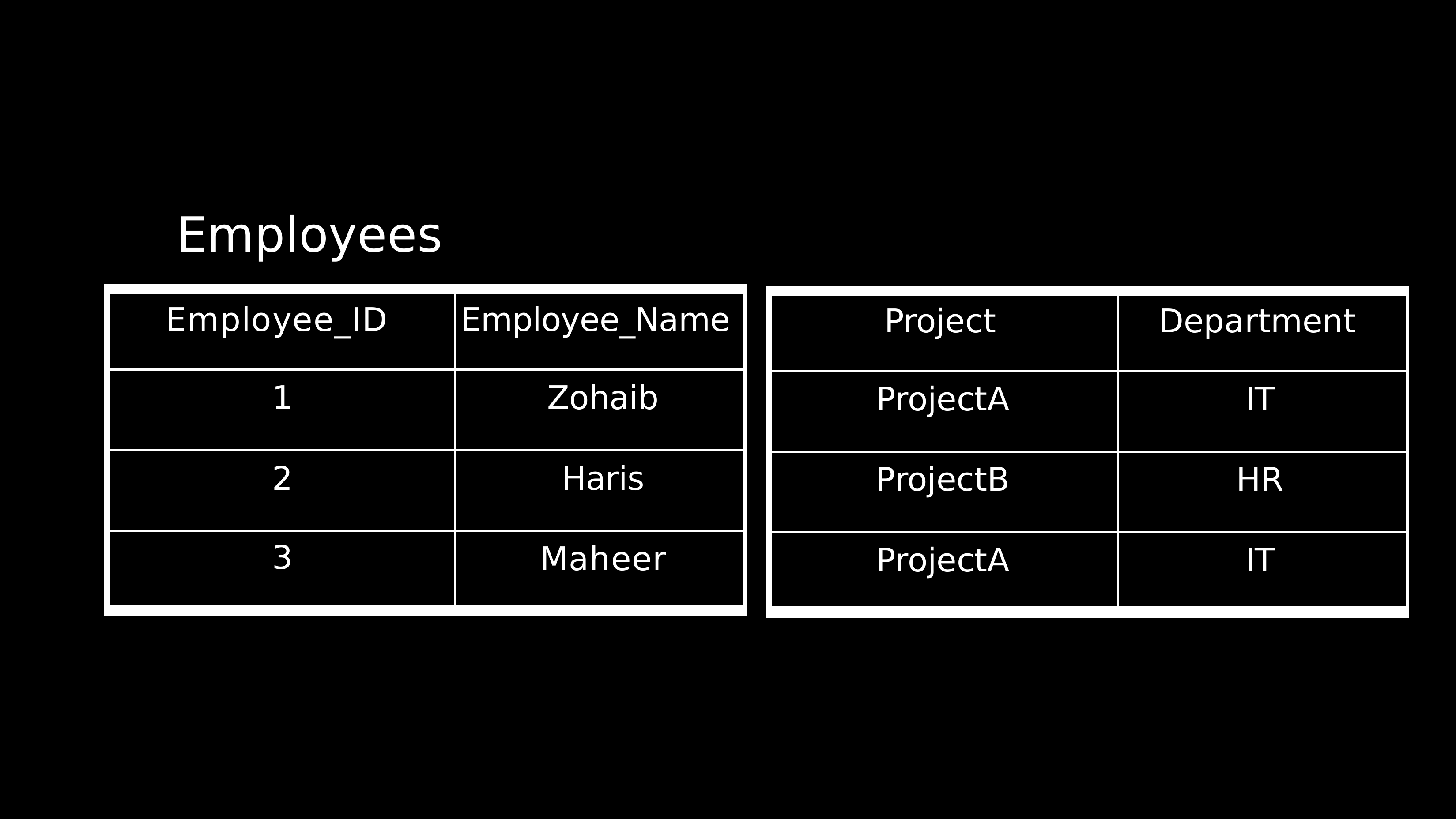

# Employees
|  |  |  |  |
| --- | --- | --- | --- |
|  | Employee\_ID | Employee\_Name |  |
|  | 1 | Zohaib |  |
|  | 2 | Haris |  |
|  | 3 | Maheer |  |
|  |  |  |  |
|  |  |  |  |
| --- | --- | --- | --- |
|  | Project | Department |  |
|  | ProjectA | IT |  |
|  | ProjectB | HR |  |
|  | ProjectA | IT |  |
|  |  |  |  |